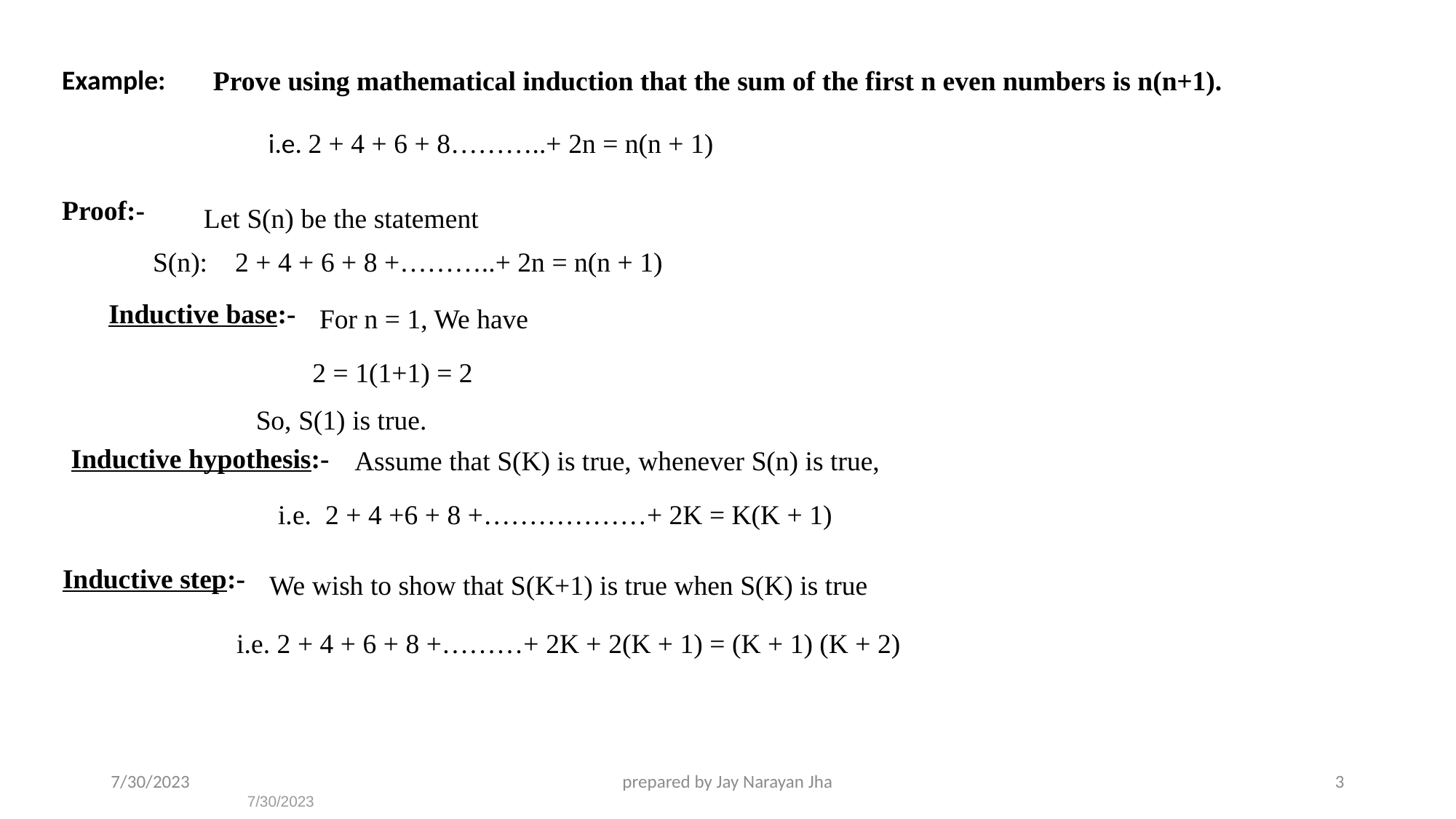

Example:
Prove using mathematical induction that the sum of the first n even numbers is n(n+1).
i.e. 2 + 4 + 6 + 8………..+ 2n = n(n + 1)
Proof:-
Let S(n) be the statement
S(n):    2 + 4 + 6 + 8 +………..+ 2n = n(n + 1)
Inductive base:-
 For n = 1, We have
2 = 1(1+1) = 2
So, S(1) is true.
Inductive hypothesis:-
Assume that S(K) is true, whenever S(n) is true,
i.e.  2 + 4 +6 + 8 +………………+ 2K = K(K + 1)
Inductive step:-
We wish to show that S(K+1) is true when S(K) is true
i.e. 2 + 4 + 6 + 8 +………+ 2K + 2(K + 1) = (K + 1) (K + 2)
7/30/2023
prepared by Jay Narayan Jha
3
7/30/2023